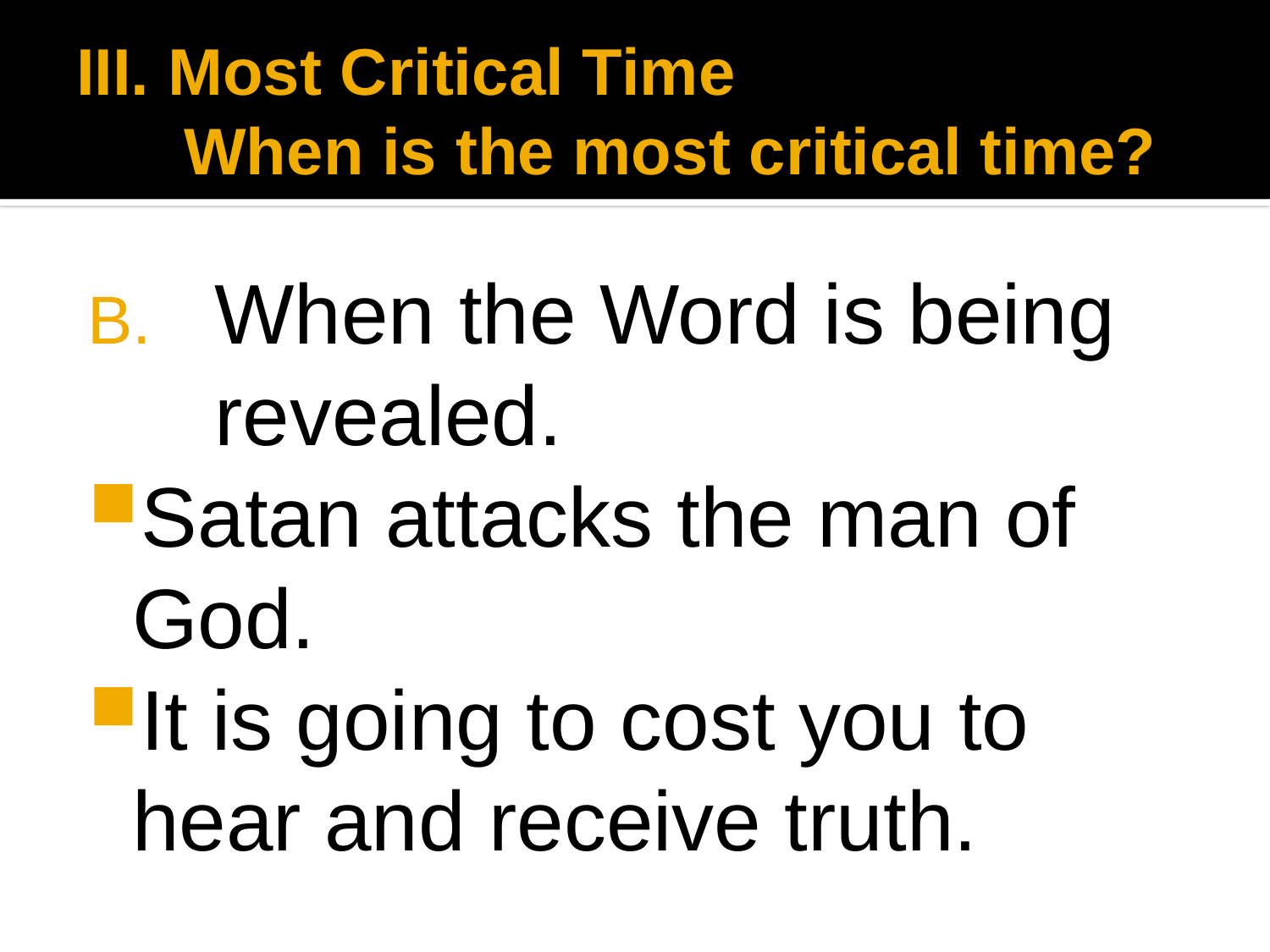

# III. Most Critical Time When is the most critical time?
When the Word is being revealed.
Satan attacks the man of God.
It is going to cost you to hear and receive truth.